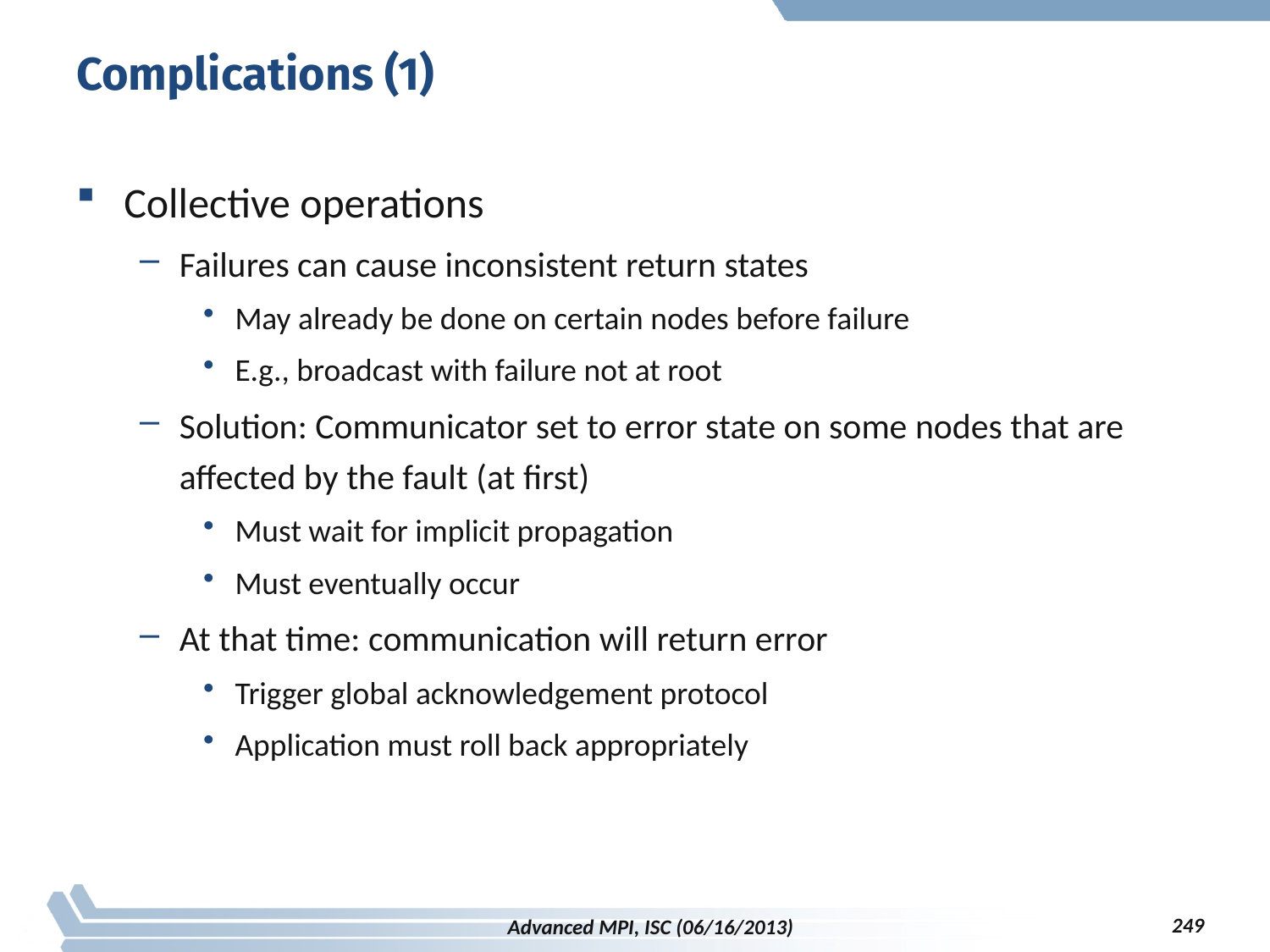

# Complications (1)
Collective operations
Failures can cause inconsistent return states
May already be done on certain nodes before failure
E.g., broadcast with failure not at root
Solution: Communicator set to error state on some nodes that are affected by the fault (at first)
Must wait for implicit propagation
Must eventually occur
At that time: communication will return error
Trigger global acknowledgement protocol
Application must roll back appropriately
249
Advanced MPI, ISC (06/16/2013)